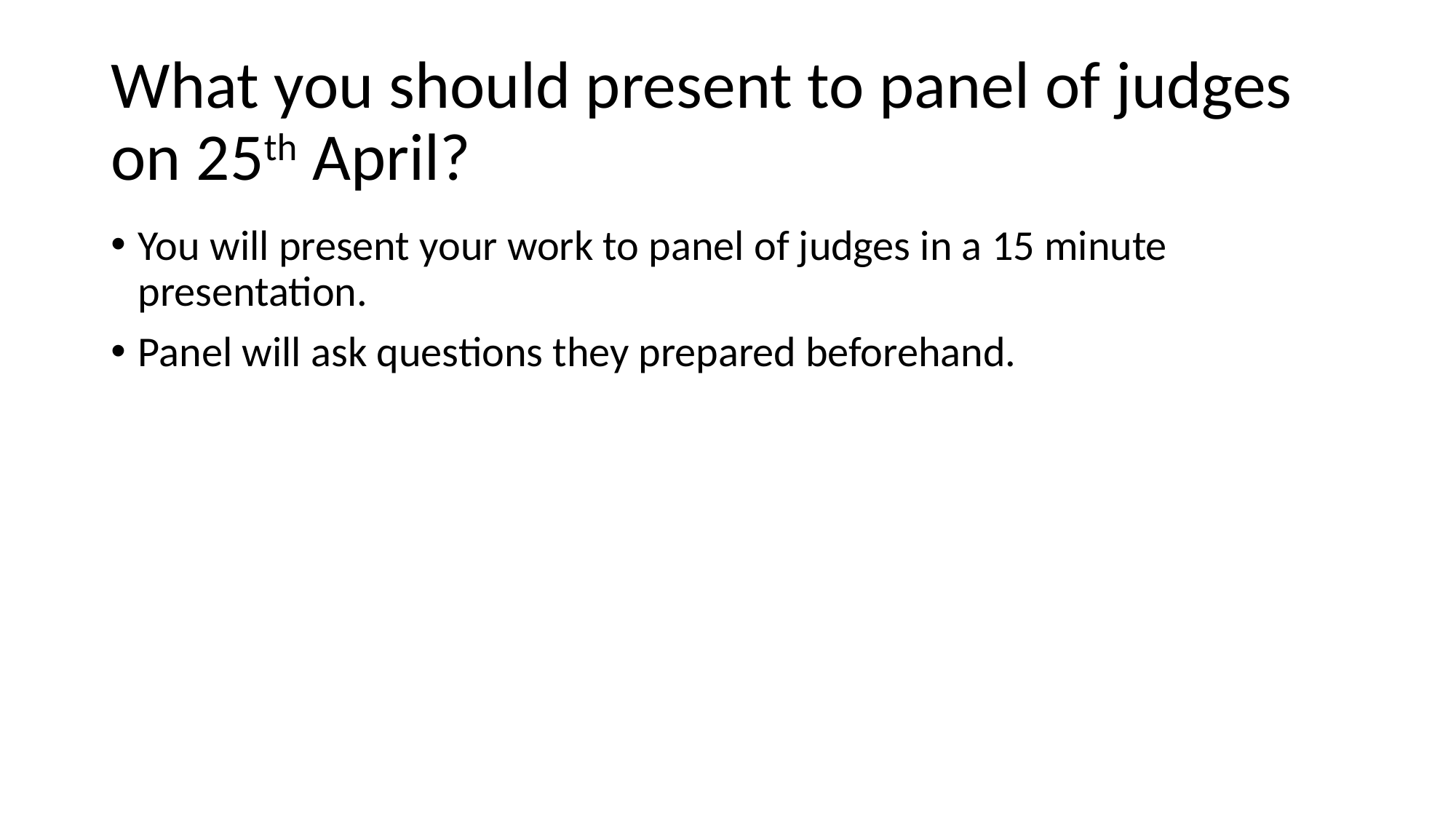

# What you should present to panel of judges on 25th April?
You will present your work to panel of judges in a 15 minute presentation.
Panel will ask questions they prepared beforehand.